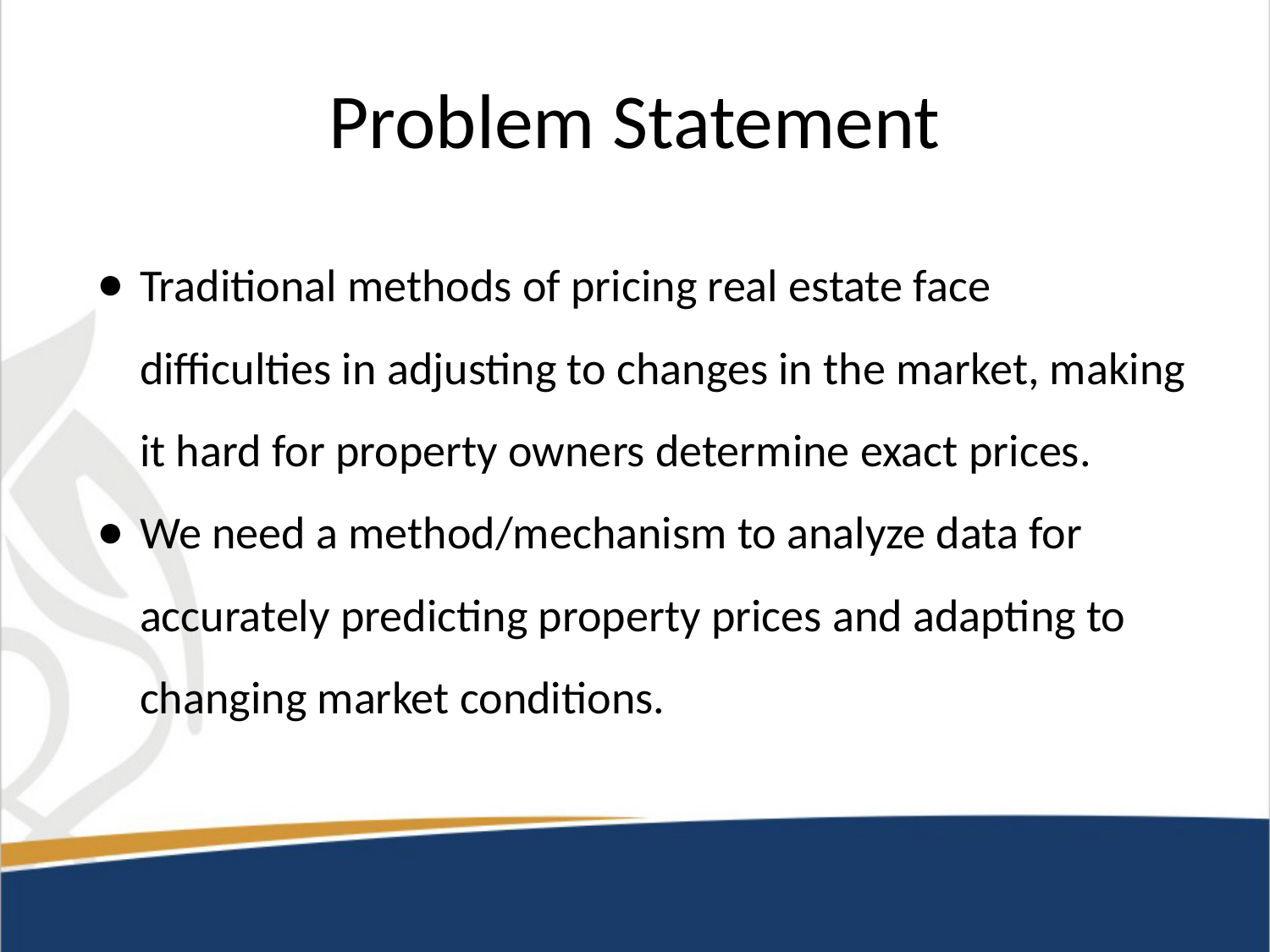

# Problem Statement
Traditional methods of pricing real estate face difficulties in adjusting to changes in the market, making it hard for property owners determine exact prices.
We need a method/mechanism to analyze data for accurately predicting property prices and adapting to changing market conditions.